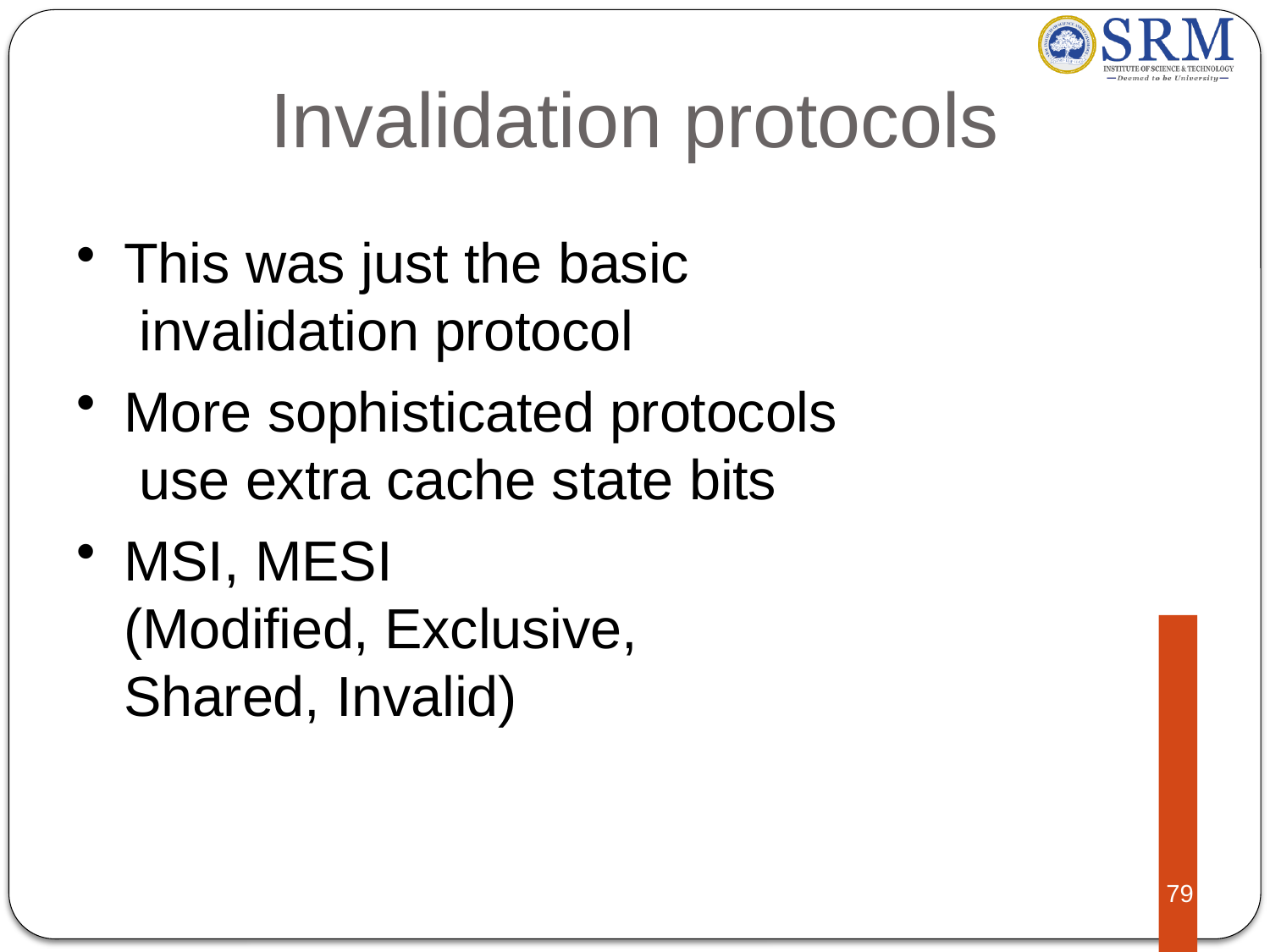

# Invalidation protocols
This was just the basic  invalidation protocol
More sophisticated protocols  use extra cache state bits
MSI, MESI
(Modified, Exclusive, Shared, Invalid)
79